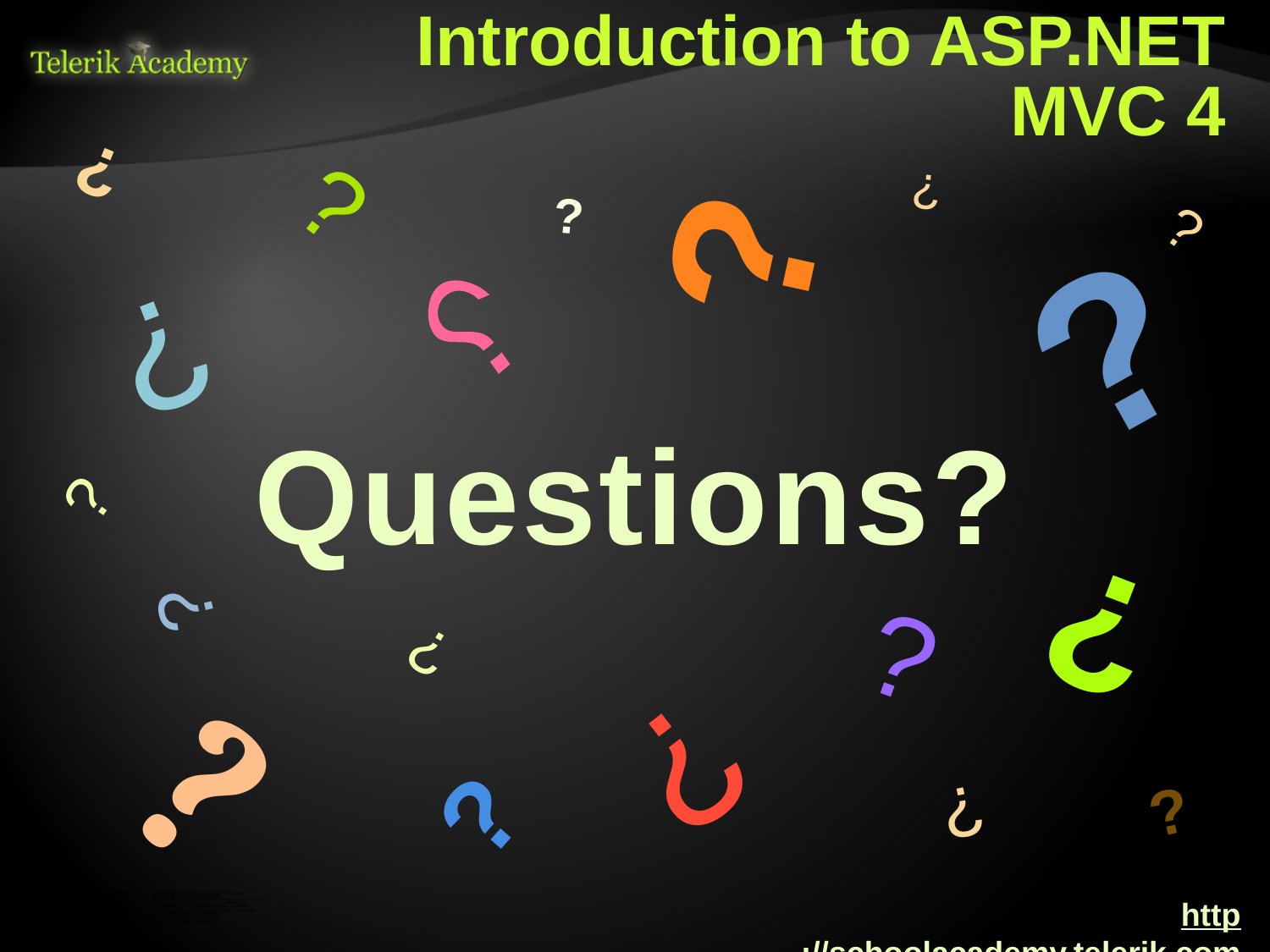

# Introduction to ASP.NET MVC 4
http://schoolacademy.telerik.com